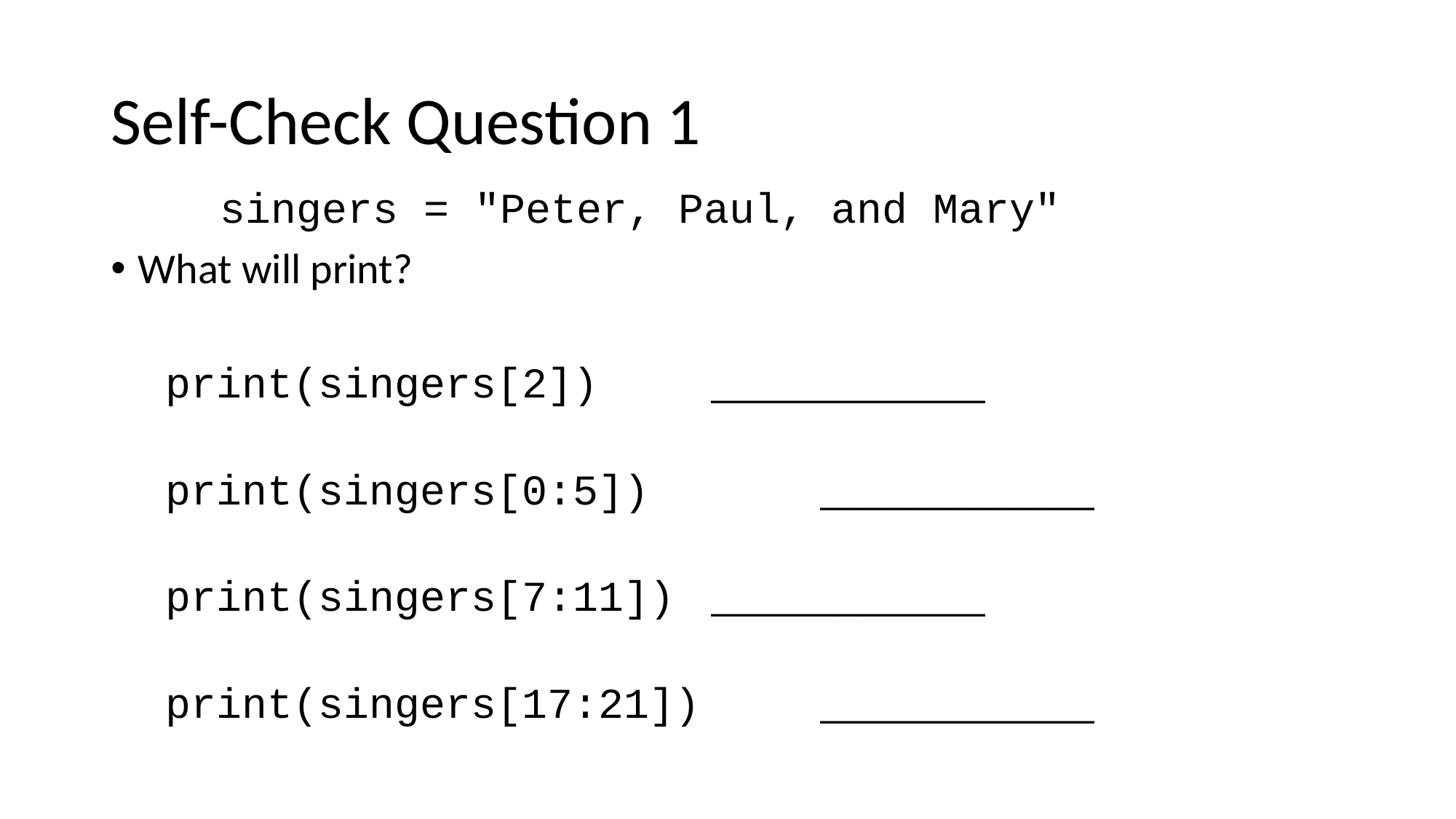

# Self-Check Question 1
	singers = "Peter, Paul, and Mary"
What will print?

print(singers[2])		_____________

print(singers[0:5])	 	_____________

print(singers[7:11]) 	_____________

print(singers[17:21]) 	_____________